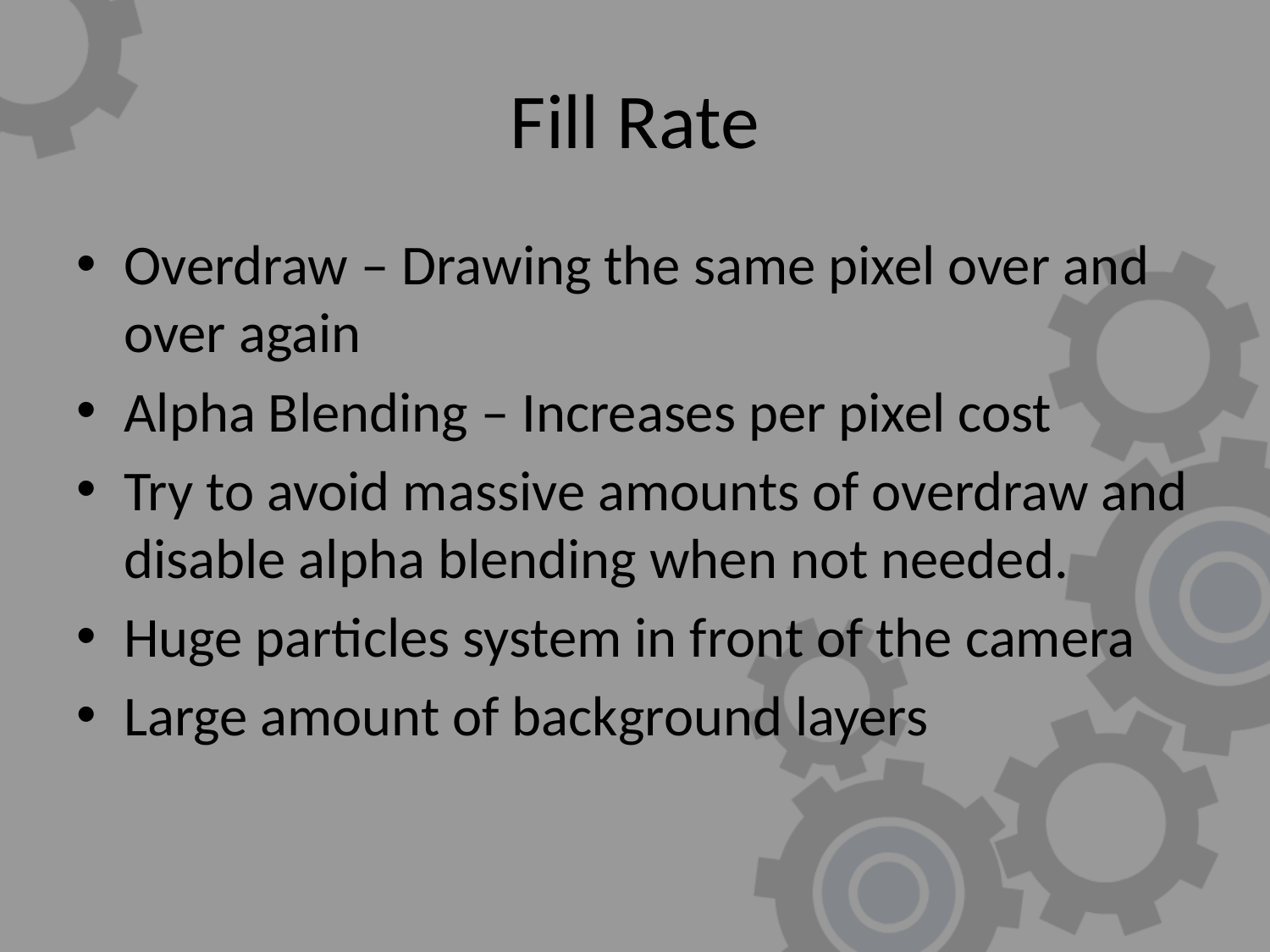

# Fill Rate
Overdraw – Drawing the same pixel over and over again
Alpha Blending – Increases per pixel cost
Try to avoid massive amounts of overdraw and disable alpha blending when not needed.
Huge particles system in front of the camera
Large amount of background layers